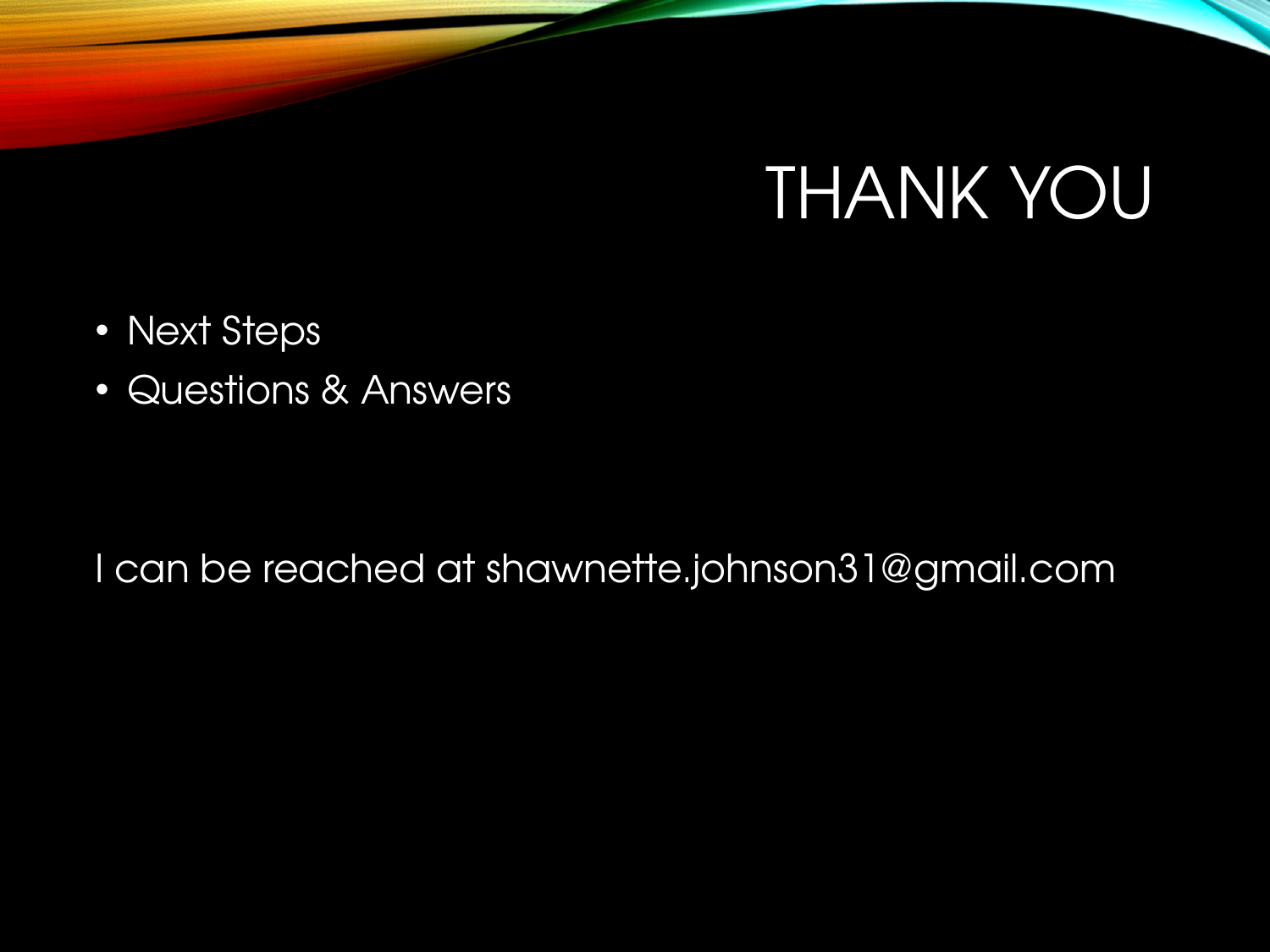

6
# Thank You
Next Steps
Questions & Answers

I can be reached at shawnette.johnson31@gmail.com